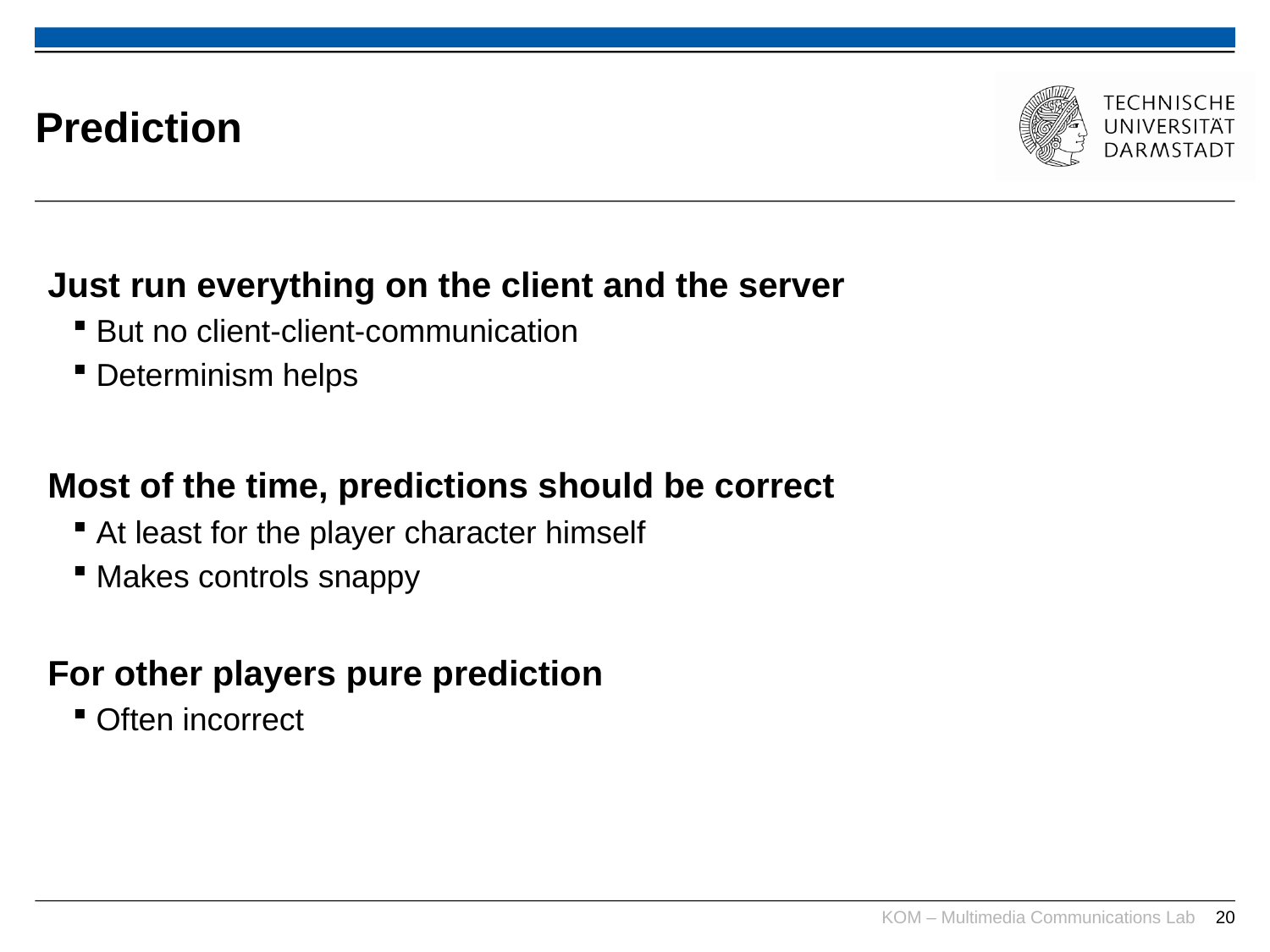

# Prediction

Just run everything on the client and the server
But no client-client-communication
Determinism helps

Most of the time, predictions should be correct
At least for the player character himself
Makes controls snappy

For other players pure prediction
Often incorrect